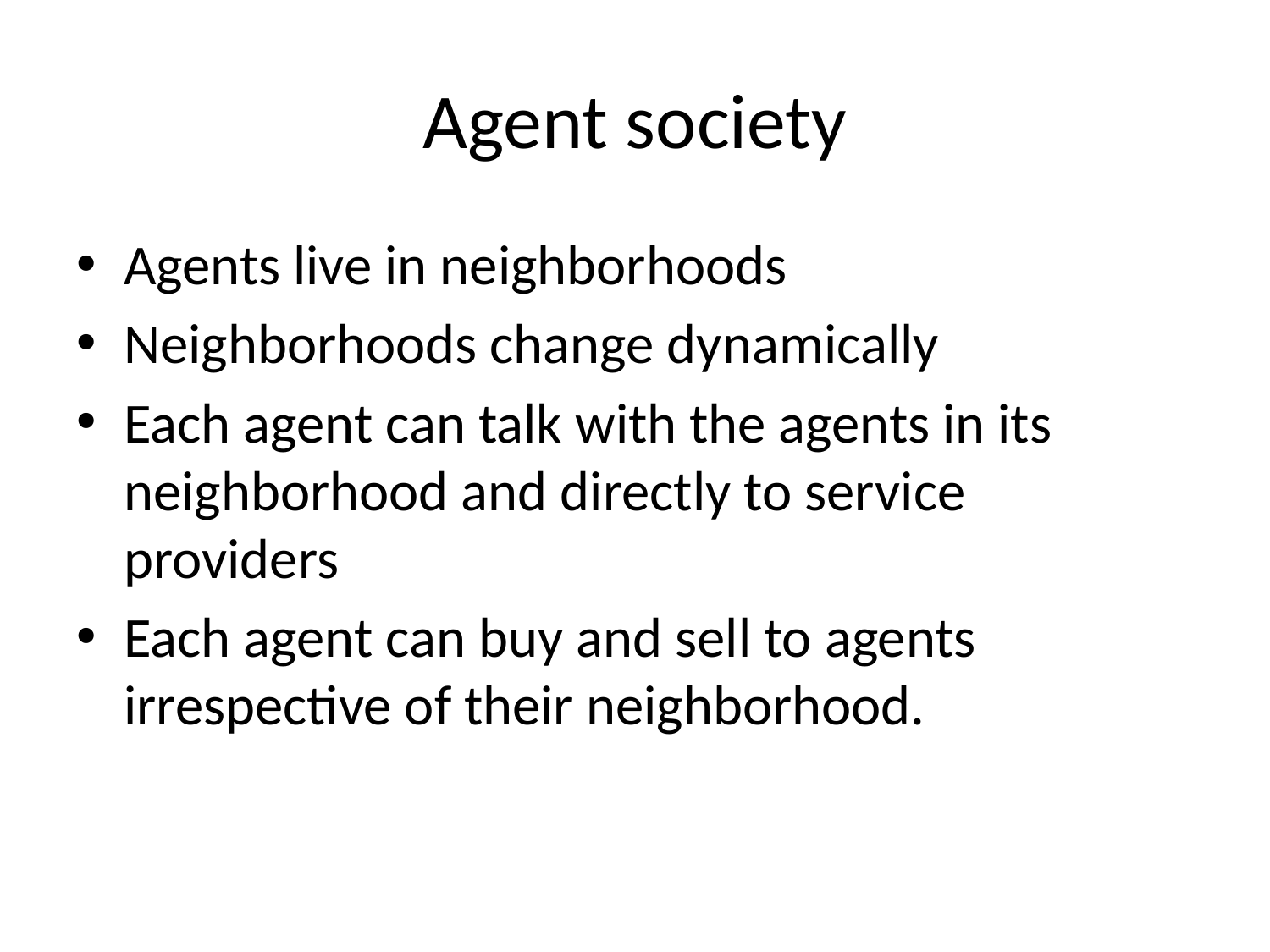

# Agent society
Agents live in neighborhoods
Neighborhoods change dynamically
Each agent can talk with the agents in its neighborhood and directly to service providers
Each agent can buy and sell to agents irrespective of their neighborhood.